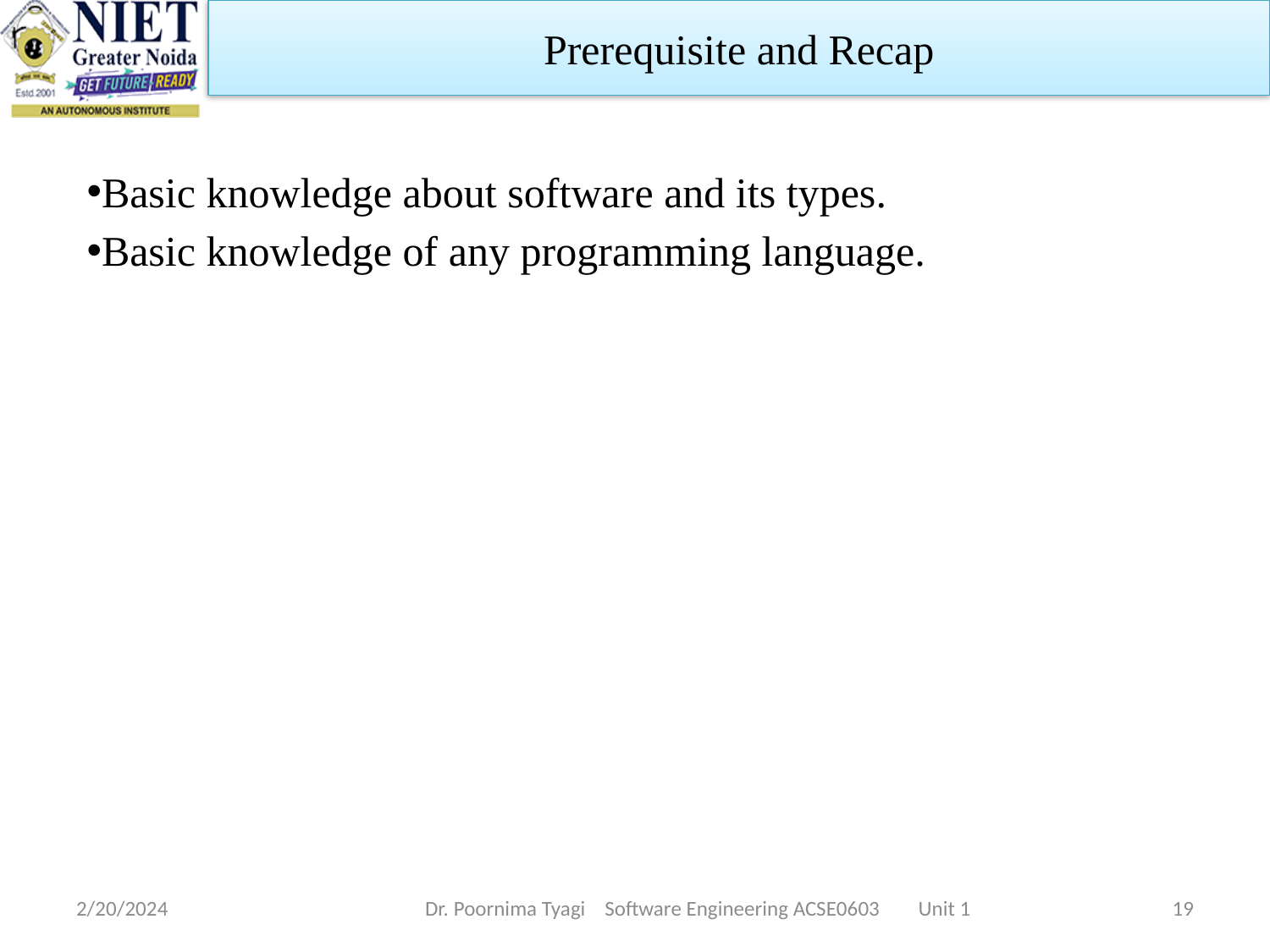

Prerequisite and Recap
Basic knowledge about software and its types.
Basic knowledge of any programming language.
2/20/2024
Dr. Poornima Tyagi    Software Engineering ACSE0603        Unit 1
19